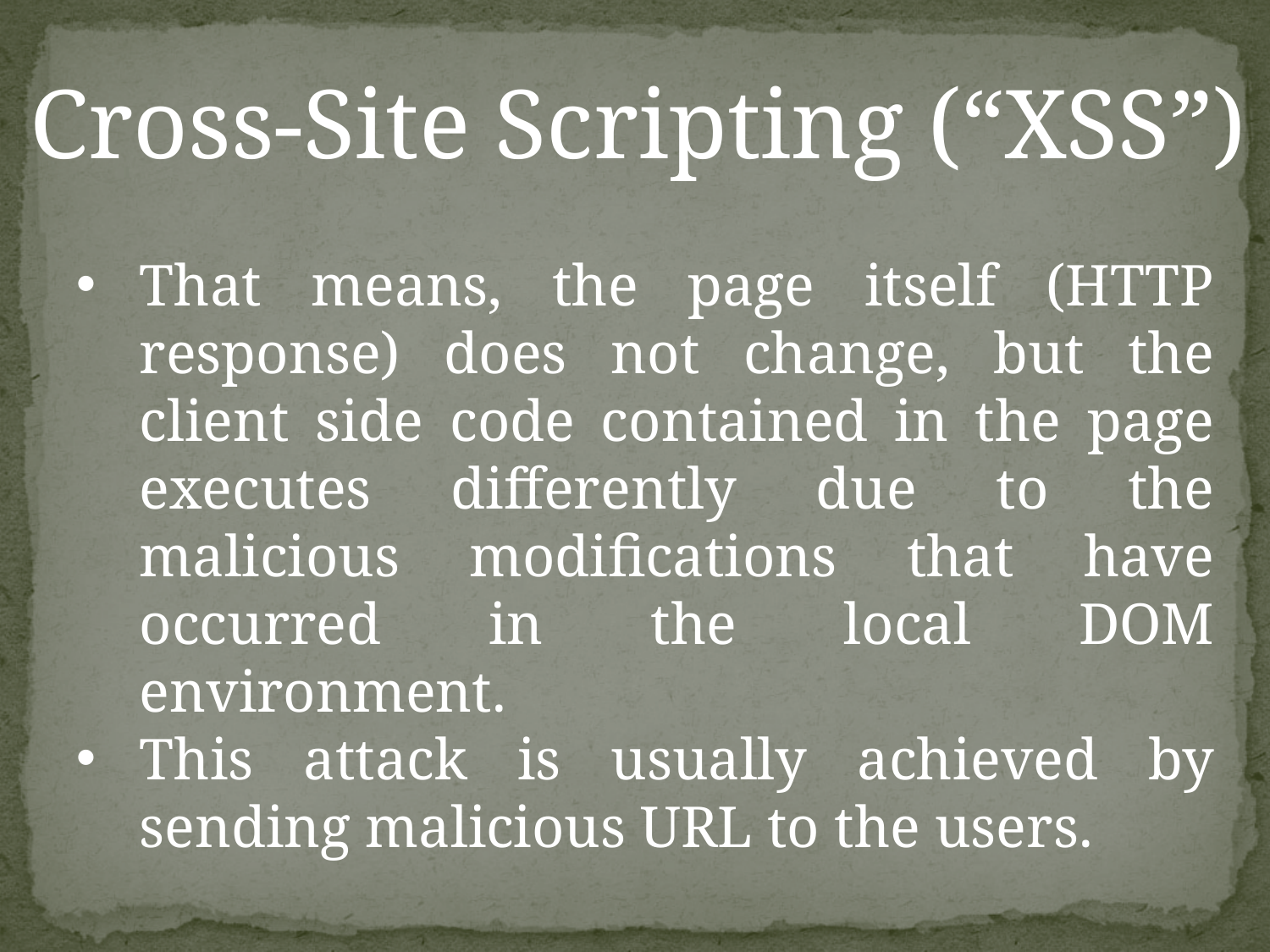

Cross-Site Scripting (“XSS”)
That means, the page itself (HTTP response) does not change, but the client side code contained in the page executes differently due to the malicious modifications that have occurred in the local DOM environment.
This attack is usually achieved by sending malicious URL to the users.